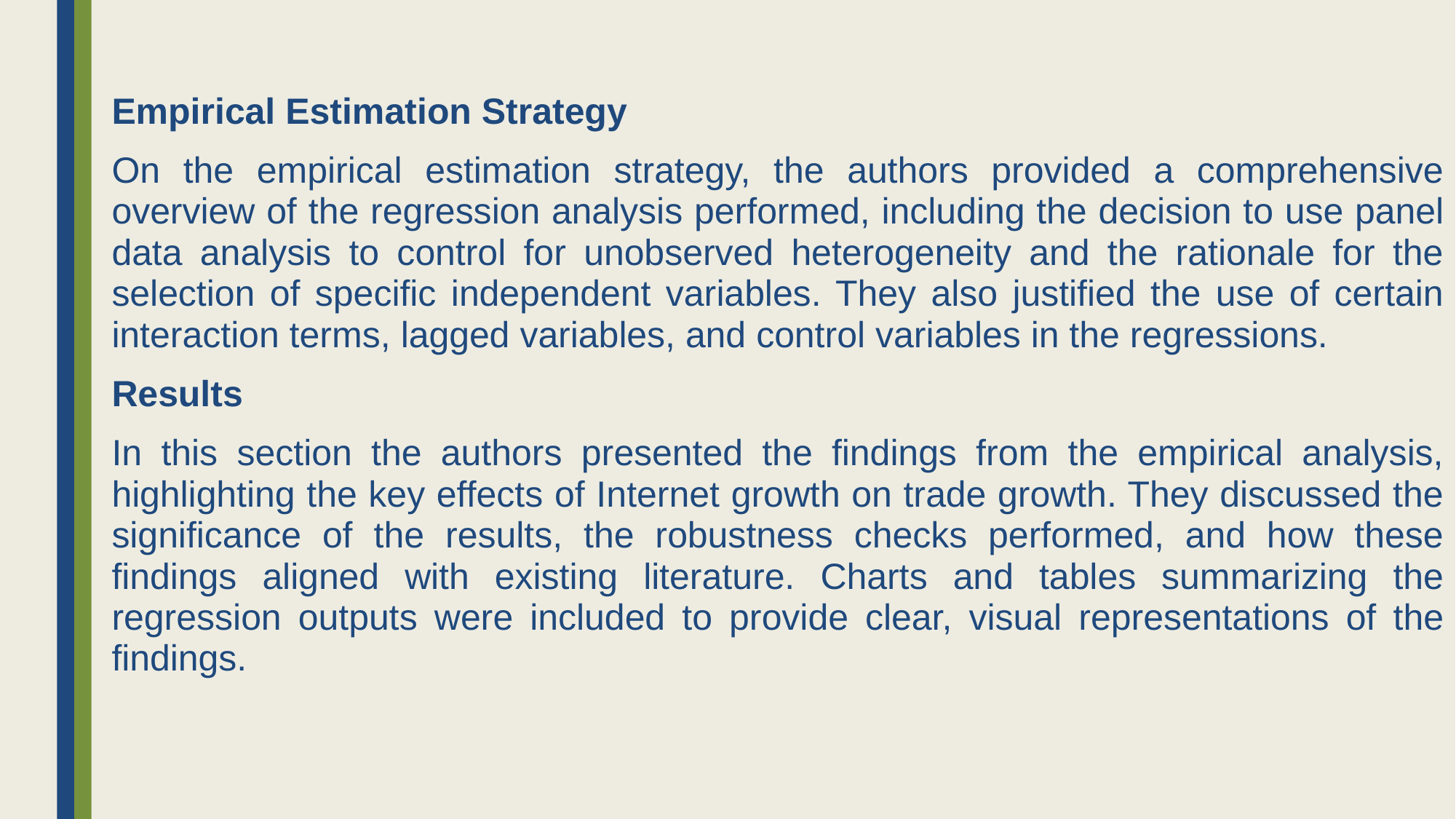

Empirical Estimation Strategy
On the empirical estimation strategy, the authors provided a comprehensive overview of the regression analysis performed, including the decision to use panel data analysis to control for unobserved heterogeneity and the rationale for the selection of specific independent variables. They also justified the use of certain interaction terms, lagged variables, and control variables in the regressions.
Results
In this section the authors presented the findings from the empirical analysis, highlighting the key effects of Internet growth on trade growth. They discussed the significance of the results, the robustness checks performed, and how these findings aligned with existing literature. Charts and tables summarizing the regression outputs were included to provide clear, visual representations of the findings.